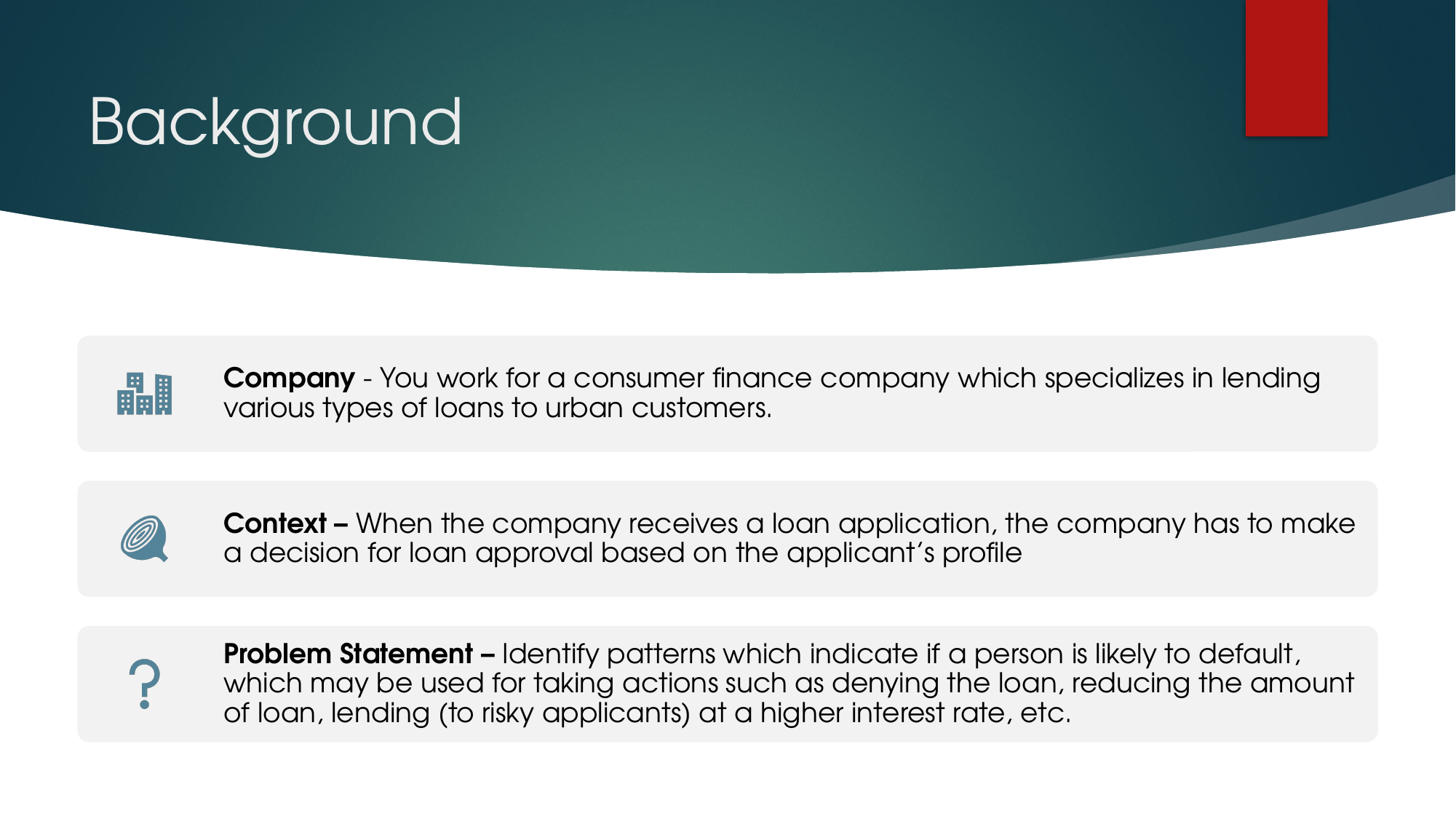

# Background

Company - You work for a consumer finance company which specializes in lending various types of loans to urban customers.
Context – When the company receives a loan application, the company has to make a decision for loan approval based on the applicant’s profile
Problem Statement – Identify patterns which indicate if a person is likely to default, which may be used for taking actions such as denying the loan, reducing the amount of loan, lending (to risky applicants) at a higher interest rate, etc.